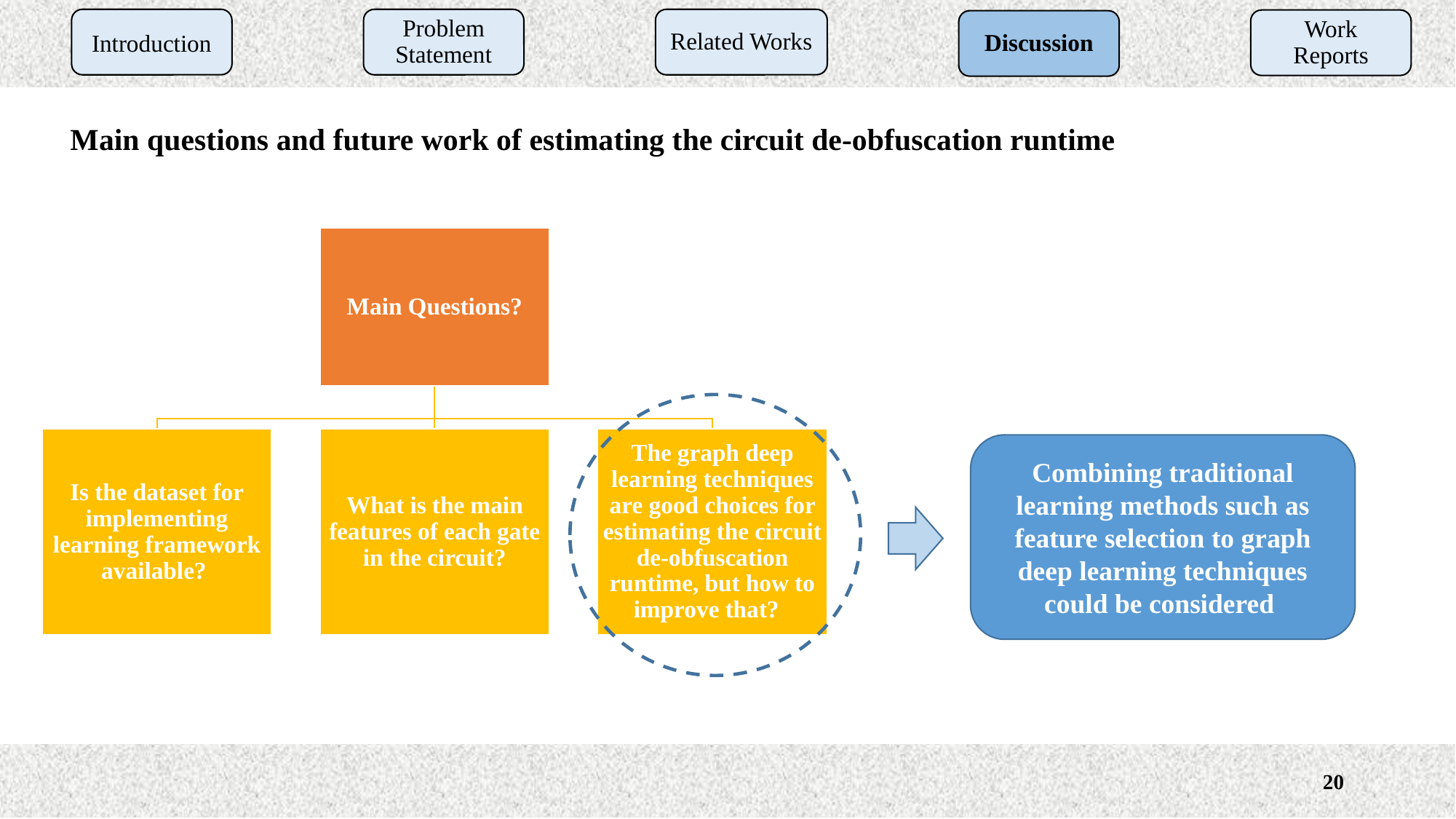

Introduction
Problem Statement
Related Works
Work Reports
Discussion
Main questions and future work of estimating the circuit de-obfuscation runtime
Main Questions?

Is the dataset for implementing learning framework available?
What is the main features of each gate in the circuit?
The graph deep learning techniques are good choices for estimating the circuit de-obfuscation runtime, but how to improve that?

Combining traditional learning methods such as feature selection to graph deep learning techniques could be considered

20